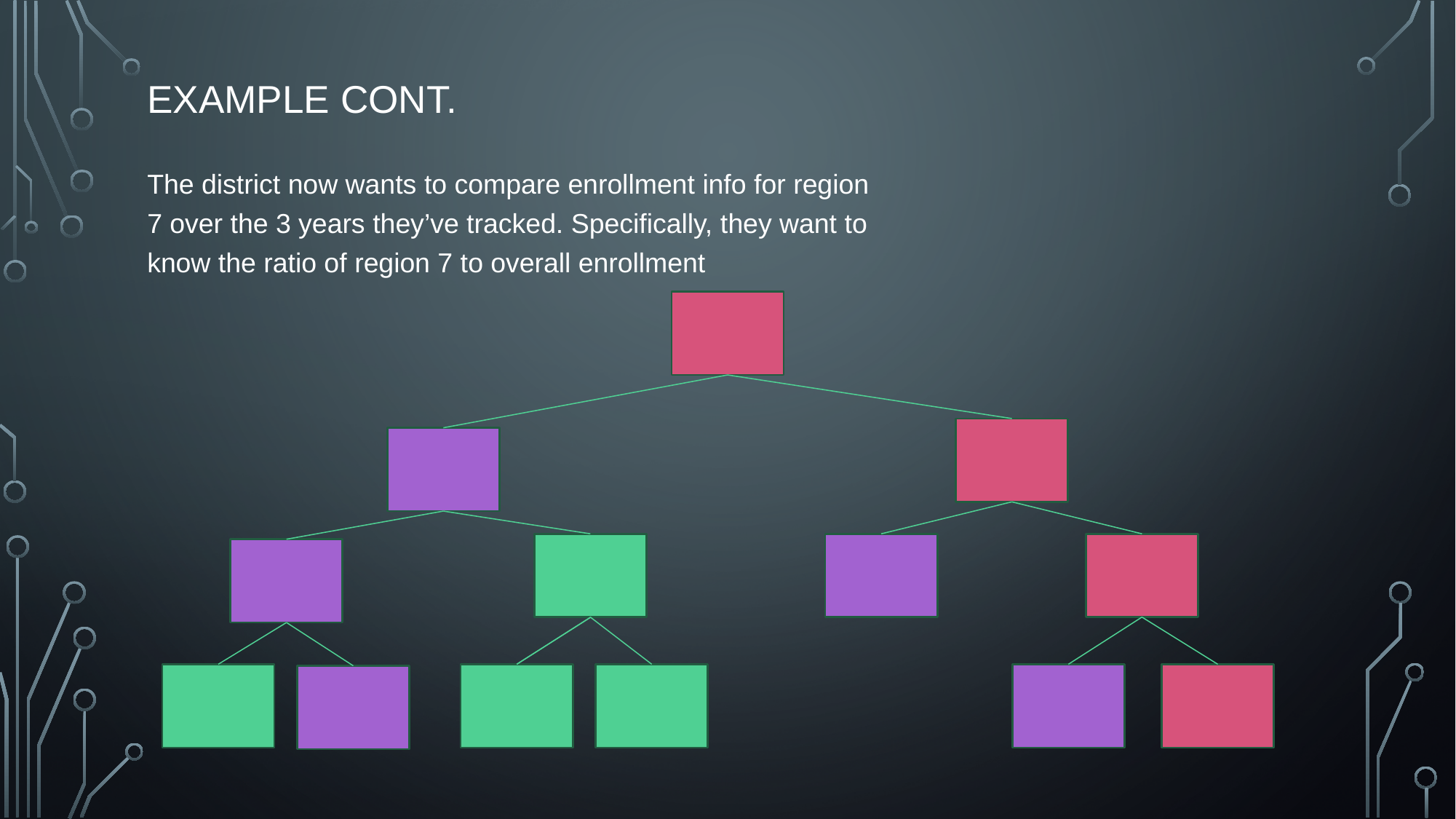

# Example cont.
The district now wants to compare enrollment info for region 7 over the 3 years they’ve tracked. Specifically, they want to know the ratio of region 7 to overall enrollment